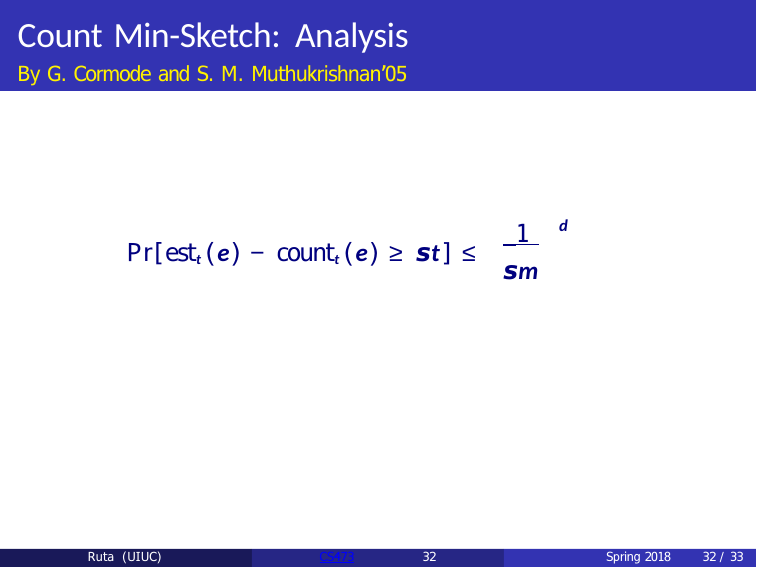

# Count Min-Sketch: Analysis
By G. Cormode and S. M. Muthukrishnan’05

  1
sm
d
Pr[estt (e) − countt (e) ≥ st] ≤

Ruta (UIUC)
CS473
32
Spring 2018
32 / 33